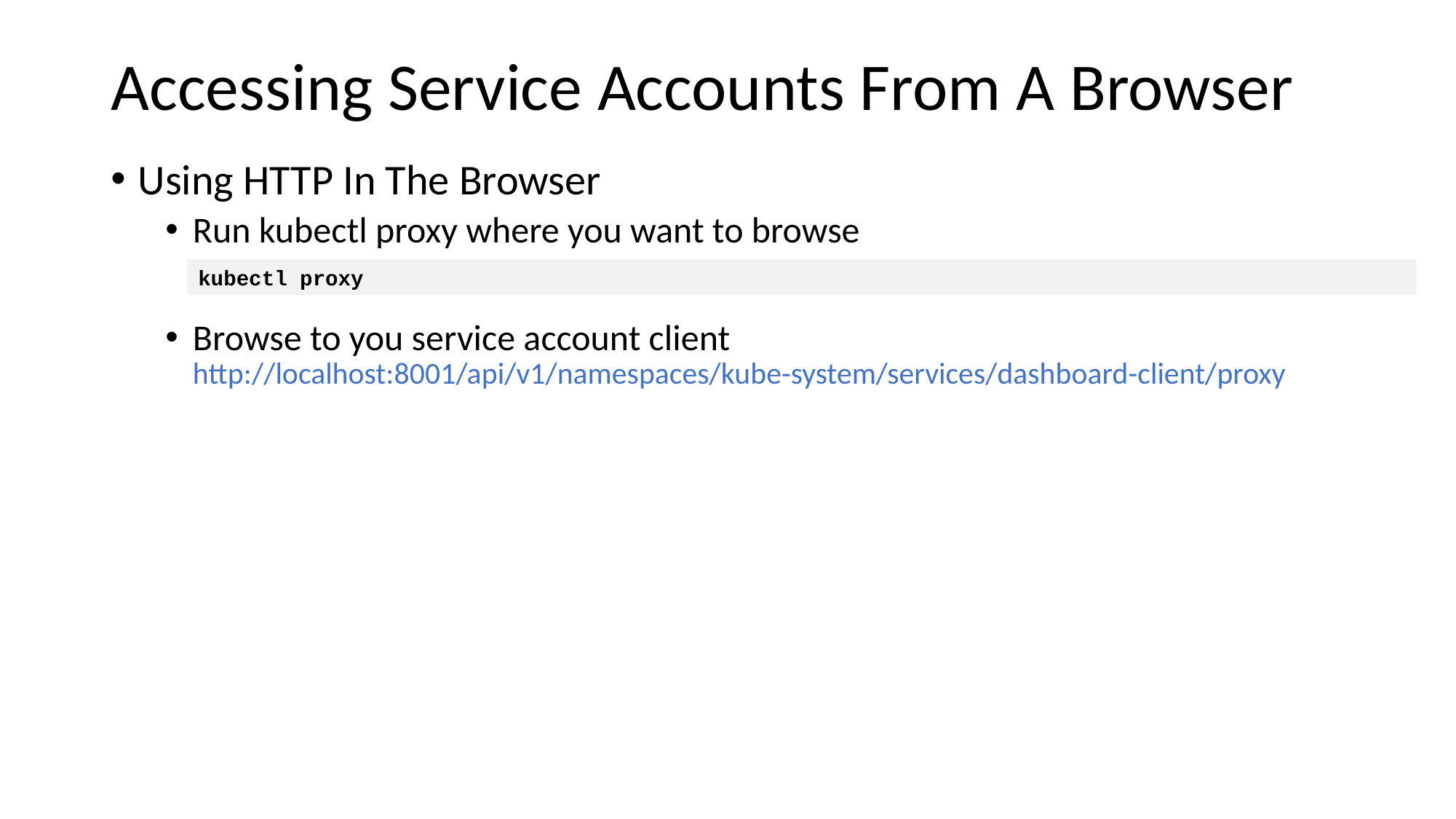

# Accessing Service Accounts From A Browser
Using HTTP In The Browser
Run kubectl proxy where you want to browse

Browse to you service account client
http://localhost:8001/api/v1/namespaces/kube-system/services/dashboard-client/proxy

kubectl proxy